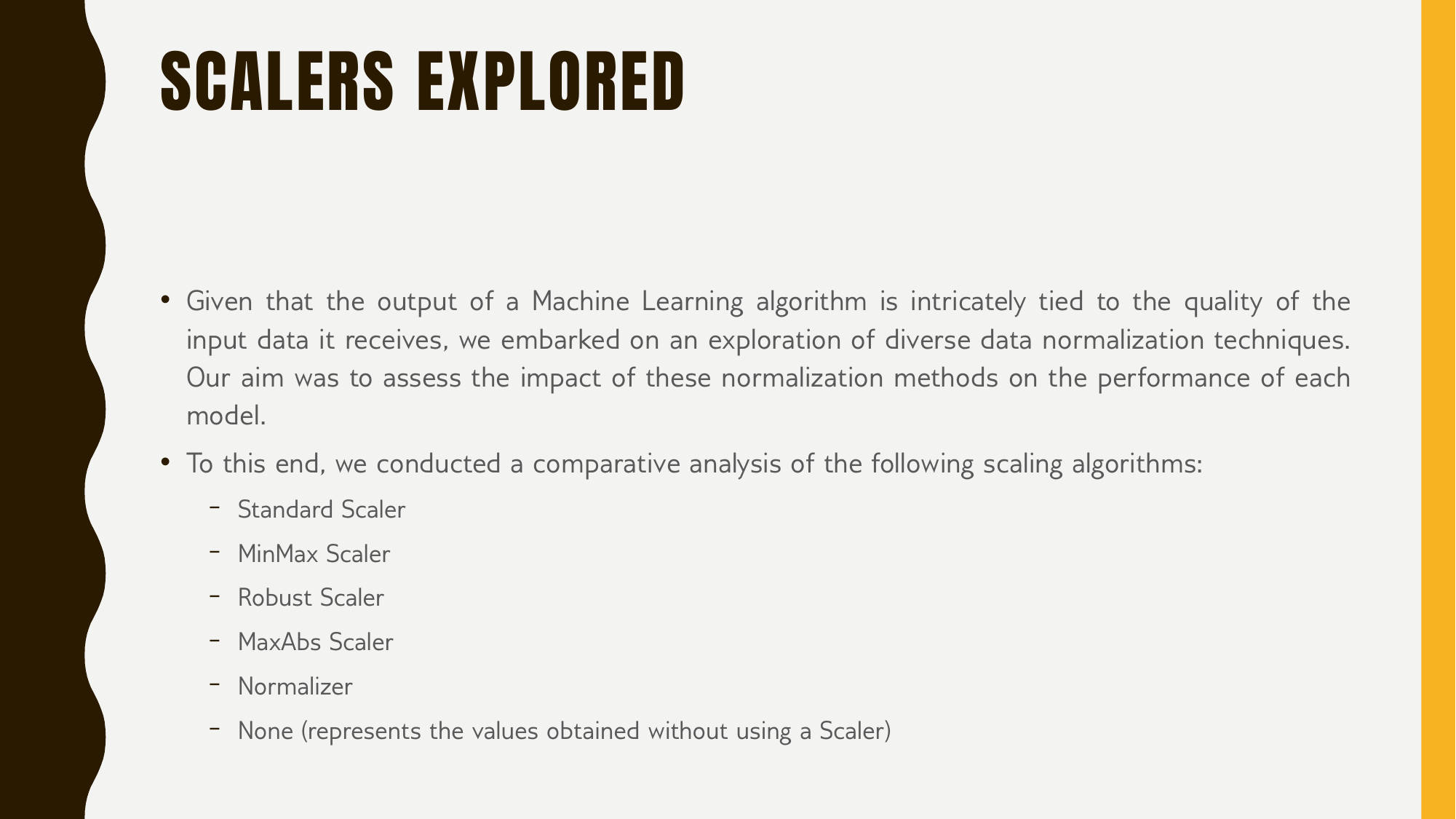

# Scalers explored
Given that the output of a Machine Learning algorithm is intricately tied to the quality of the input data it receives, we embarked on an exploration of diverse data normalization techniques. Our aim was to assess the impact of these normalization methods on the performance of each model.
To this end, we conducted a comparative analysis of the following scaling algorithms:
Standard Scaler
MinMax Scaler
Robust Scaler
MaxAbs Scaler
Normalizer
None (represents the values obtained without using a Scaler)